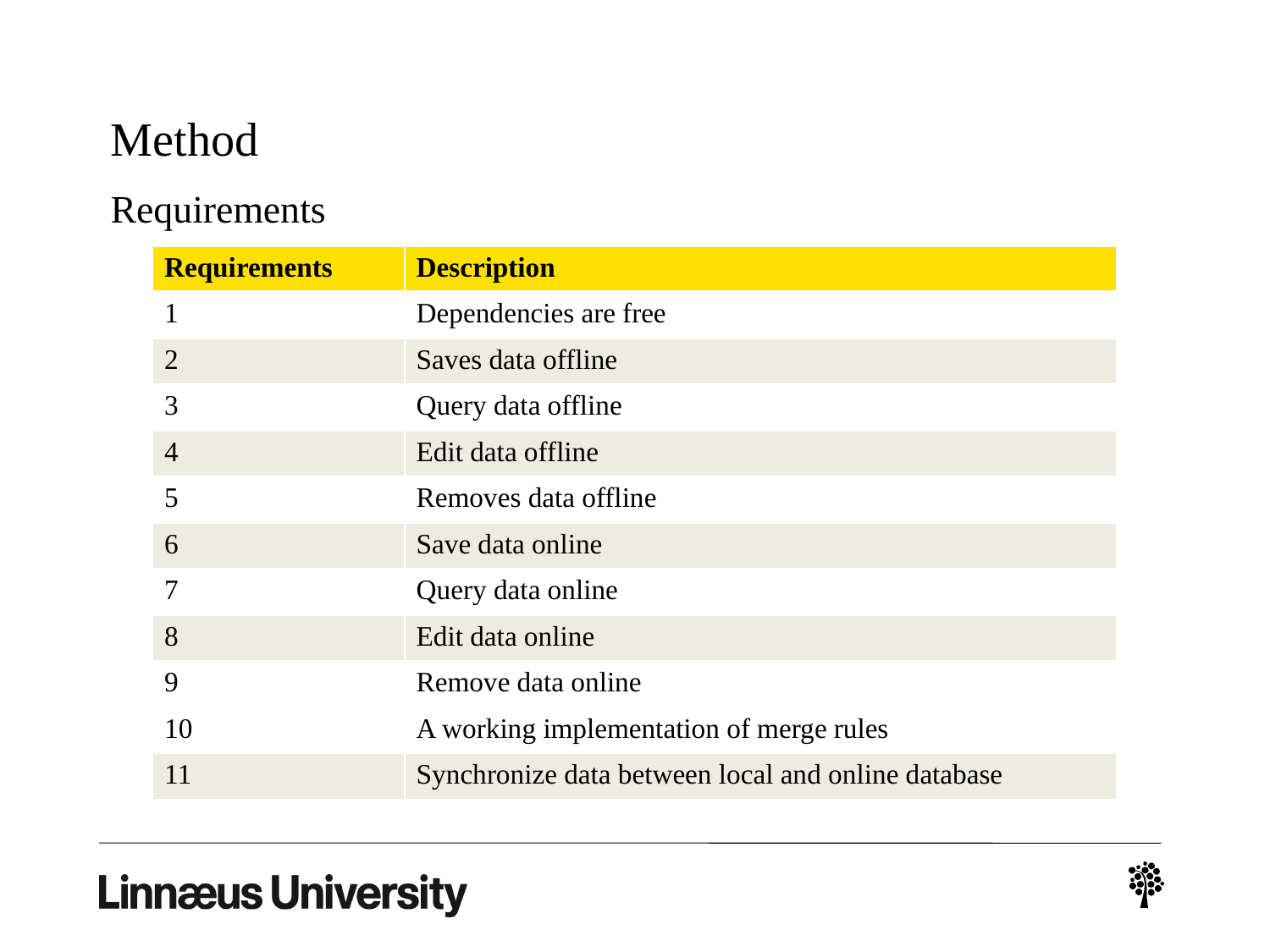

# Method
Requirements
| Requirements | Description |
| --- | --- |
| 1 | Dependencies are free |
| 2 | Saves data offline |
| 3 | Query data offline |
| 4 | Edit data offline |
| 5 | Removes data offline |
| 6 | Save data online |
| 7 | Query data online |
| 8 | Edit data online |
| 9 | Remove data online |
| 10 | A working implementation of merge rules |
| 11 | Synchronize data between local and online database |